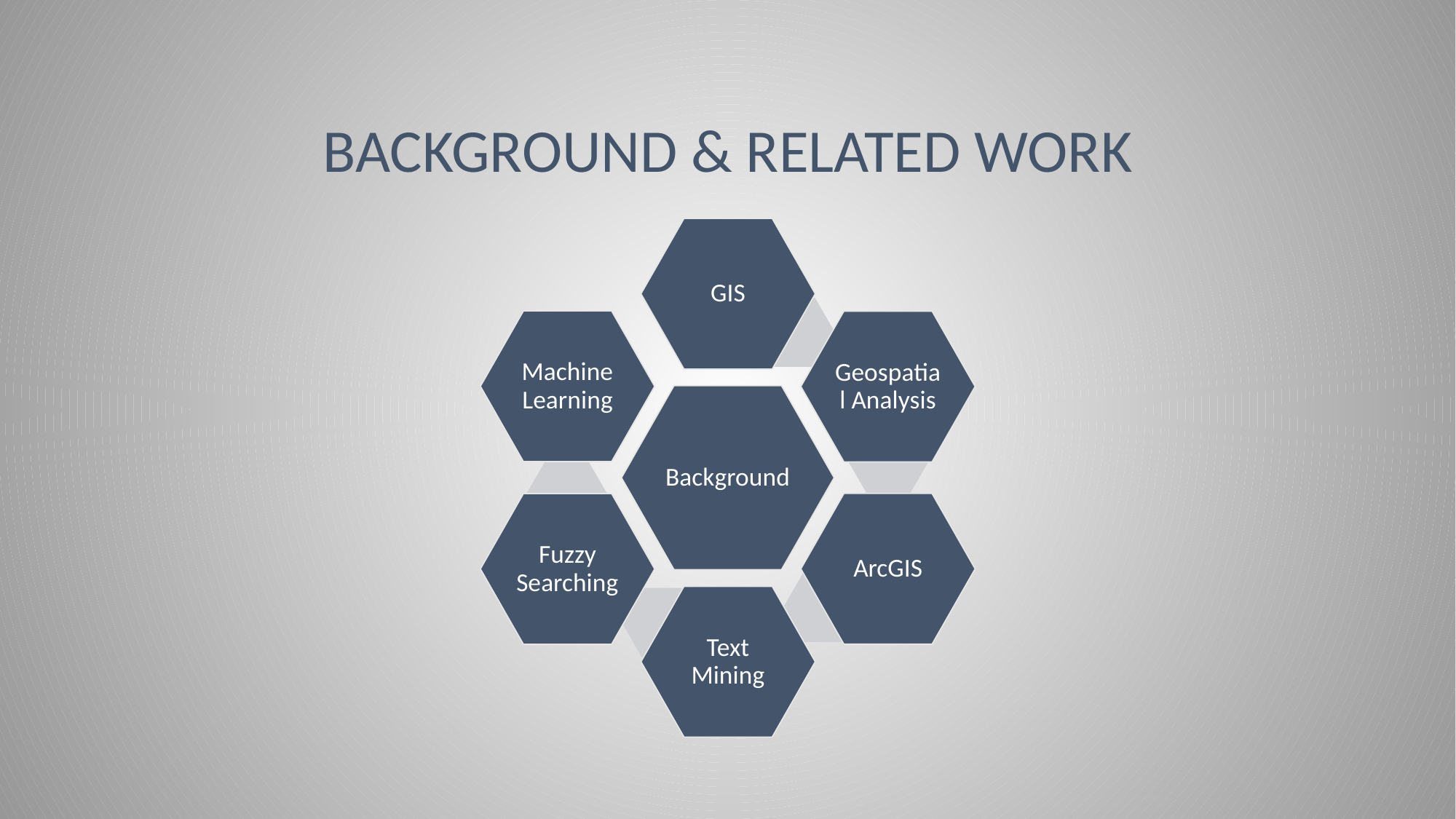

# Background & Related Work
Background
GIS
Geospatial Analysis
ArcGIS
Text Mining
Fuzzy Searching
Machine Learning